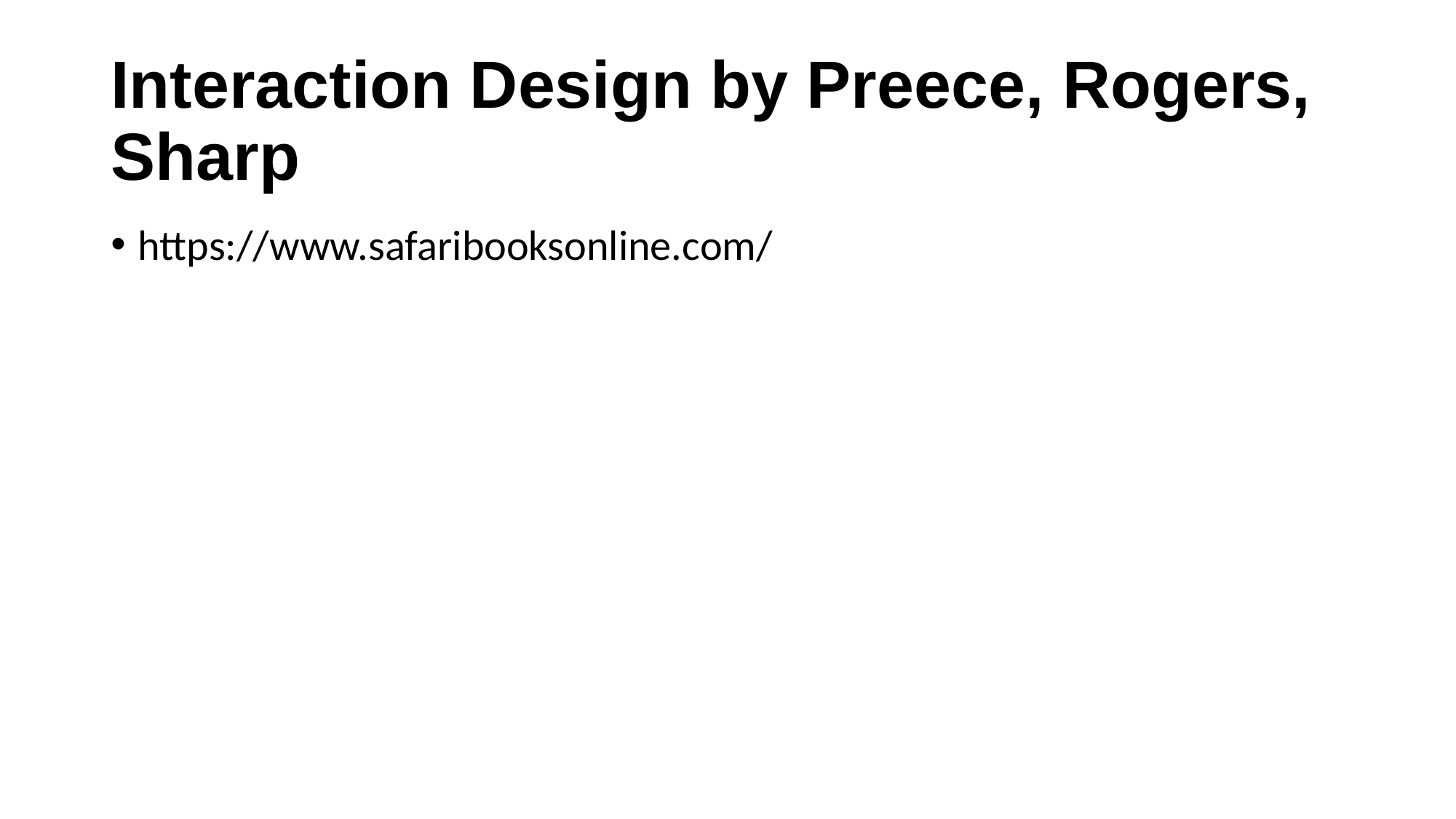

# Interaction Design by Preece, Rogers, Sharp
https://www.safaribooksonline.com/